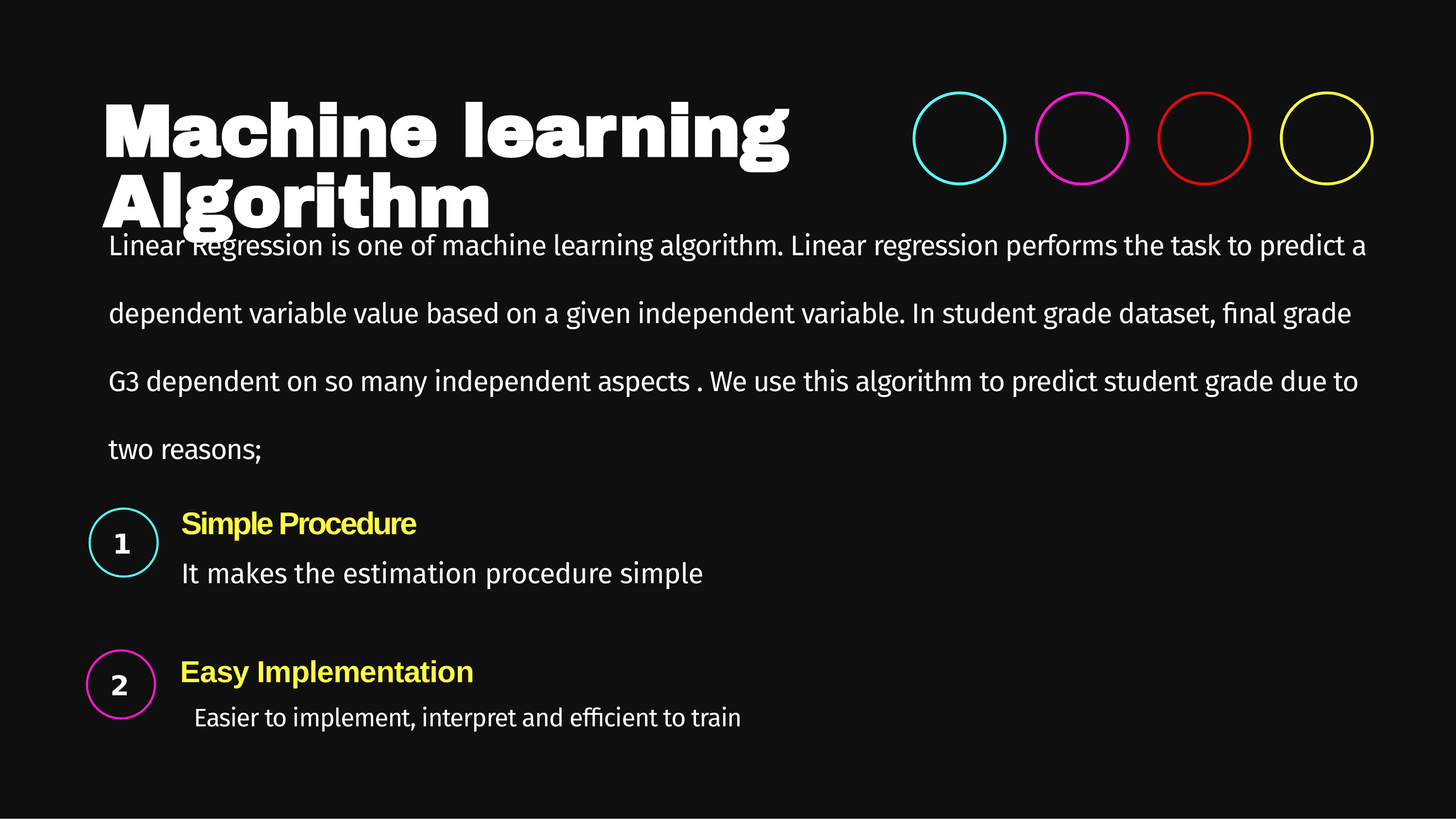

# Machine learning Algorithm

Linear Regression is one of machine learning algorithm. Linear regression performs the task to predict a dependent variable value based on a given independent variable. In student grade dataset, final grade G3 dependent on so many independent aspects . We use this algorithm to predict student grade due to two reasons;
Simple Procedure
It makes the estimation procedure simple

1
Easy Implementation
 Easier to implement, interpret and efficient to train

2